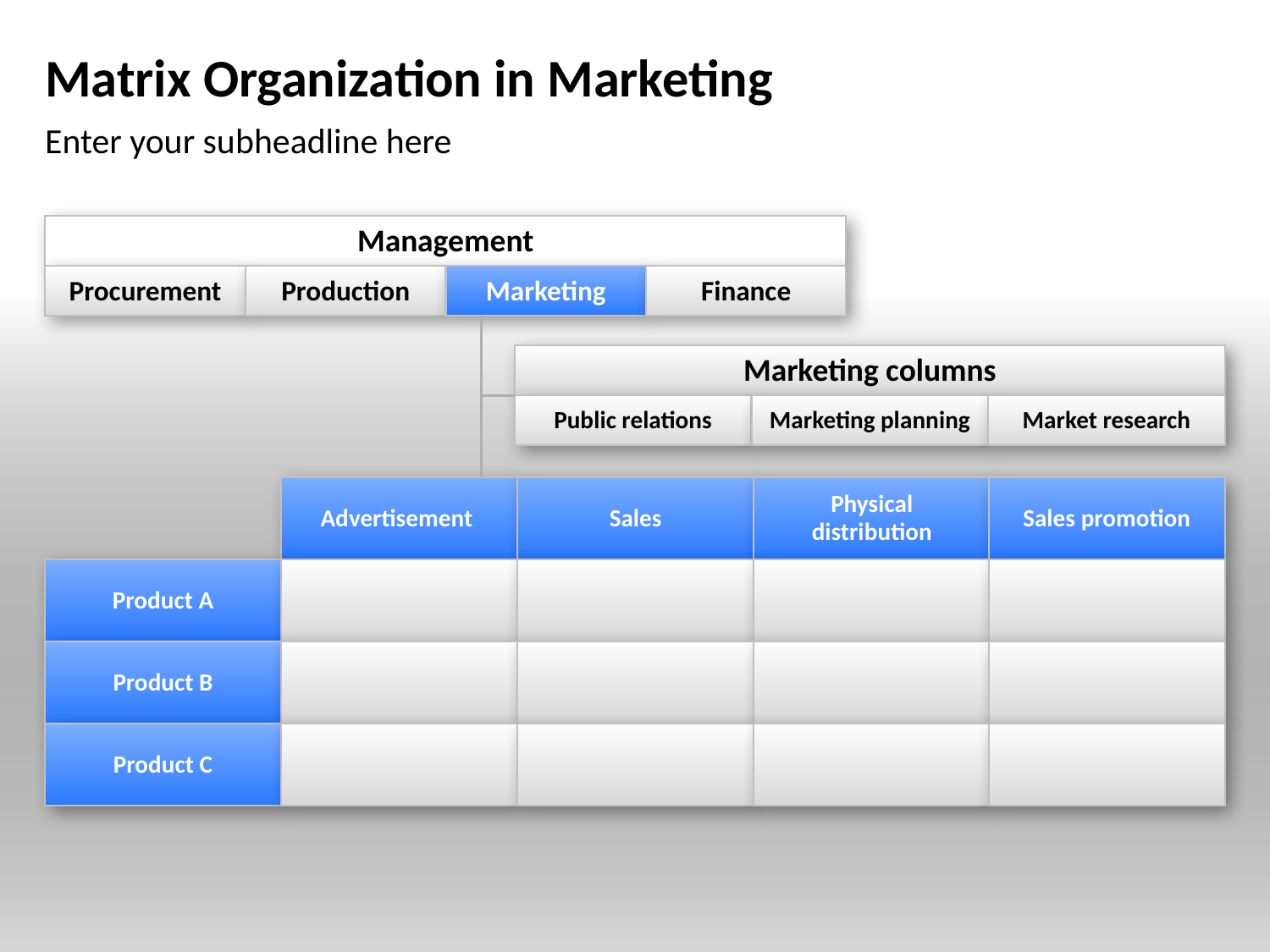

# Matrix Organization in Marketing
Enter your subheadline here

Management
Procurement
Production
Marketing
Finance
Marketing columns
Public relations
Marketing planning
Market research
Advertisement
Sales
Physical
distribution
Sales promotion
Product A

Product B

Product C